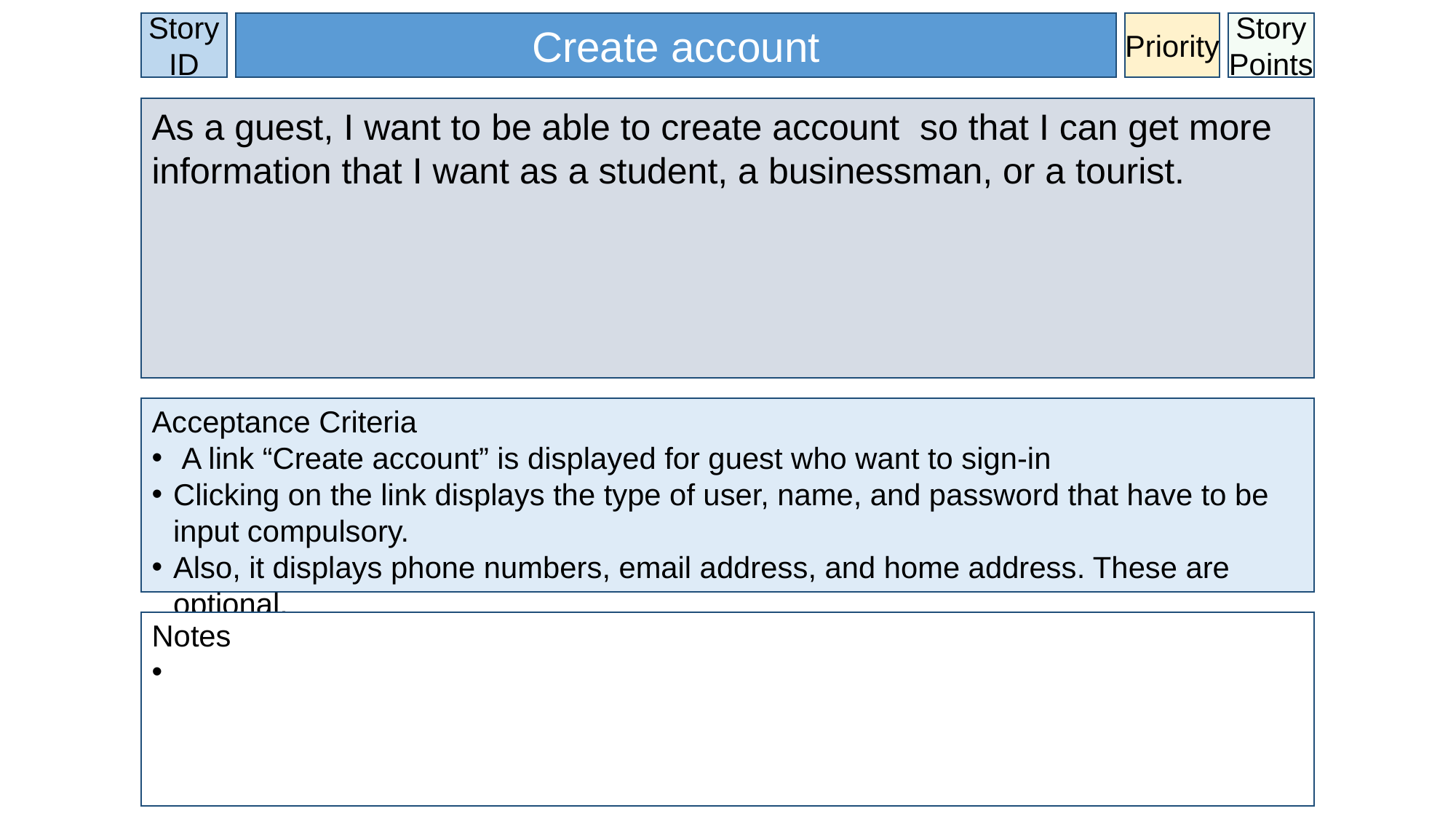

Story ID
Create account
Priority
Story Points
As a guest, I want to be able to create account  so that I can get more information that I want as a student, a businessman, or a tourist.
Acceptance Criteria
 A link “Create account” is displayed for guest who want to sign-in
Clicking on the link displays the type of user, name, and password that have to be input compulsory.
Also, it displays phone numbers, email address, and home address. These are optional.
Notes